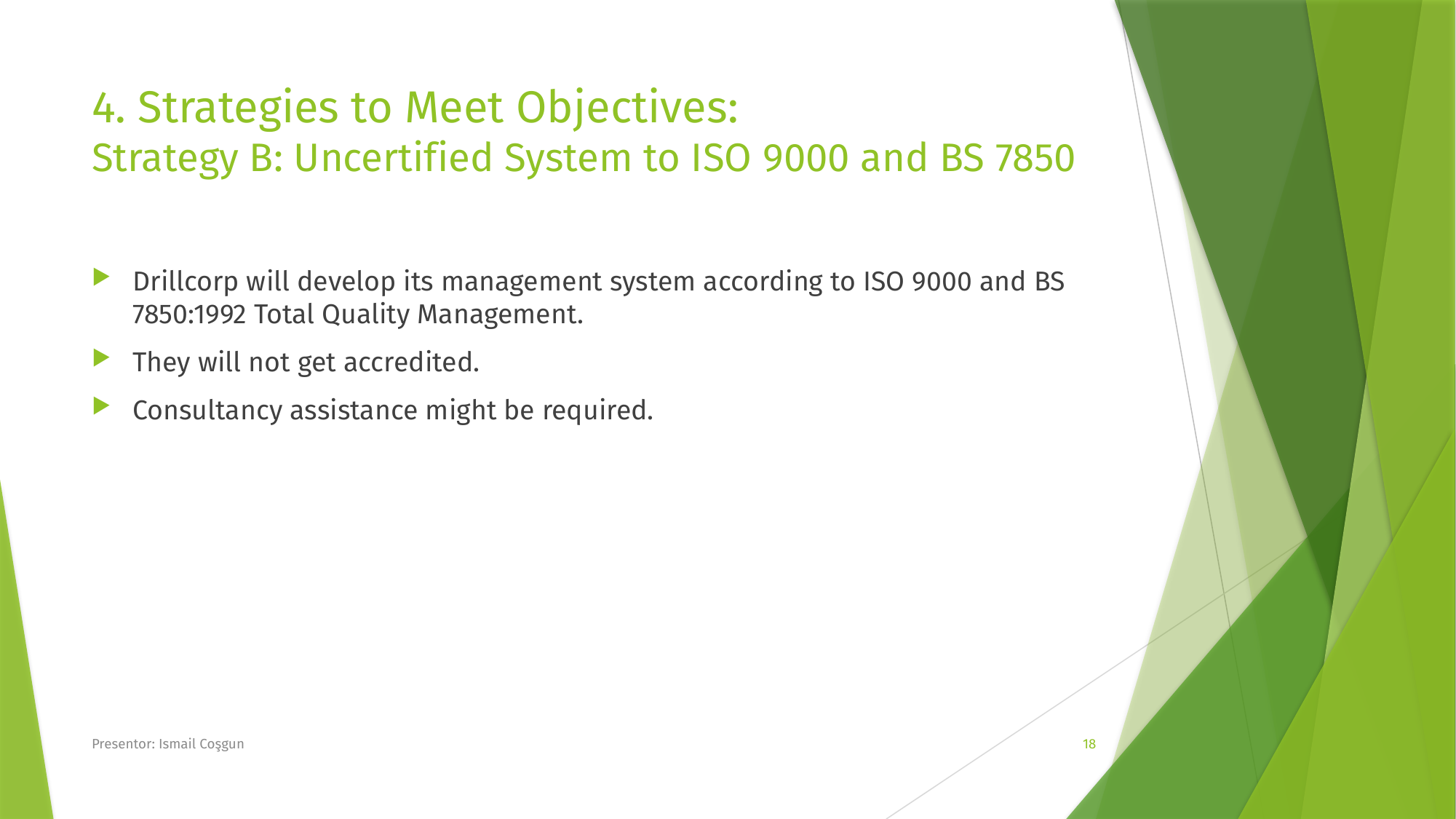

# 4. Strategies to Meet Objectives: Strategy B: Uncertified System to ISO 9000 and BS 7850
Drillcorp will develop its management system according to ISO 9000 and BS 7850:1992 Total Quality Management.
They will not get accredited.
Consultancy assistance might be required.
Presentor: Ismail Coşgun
18